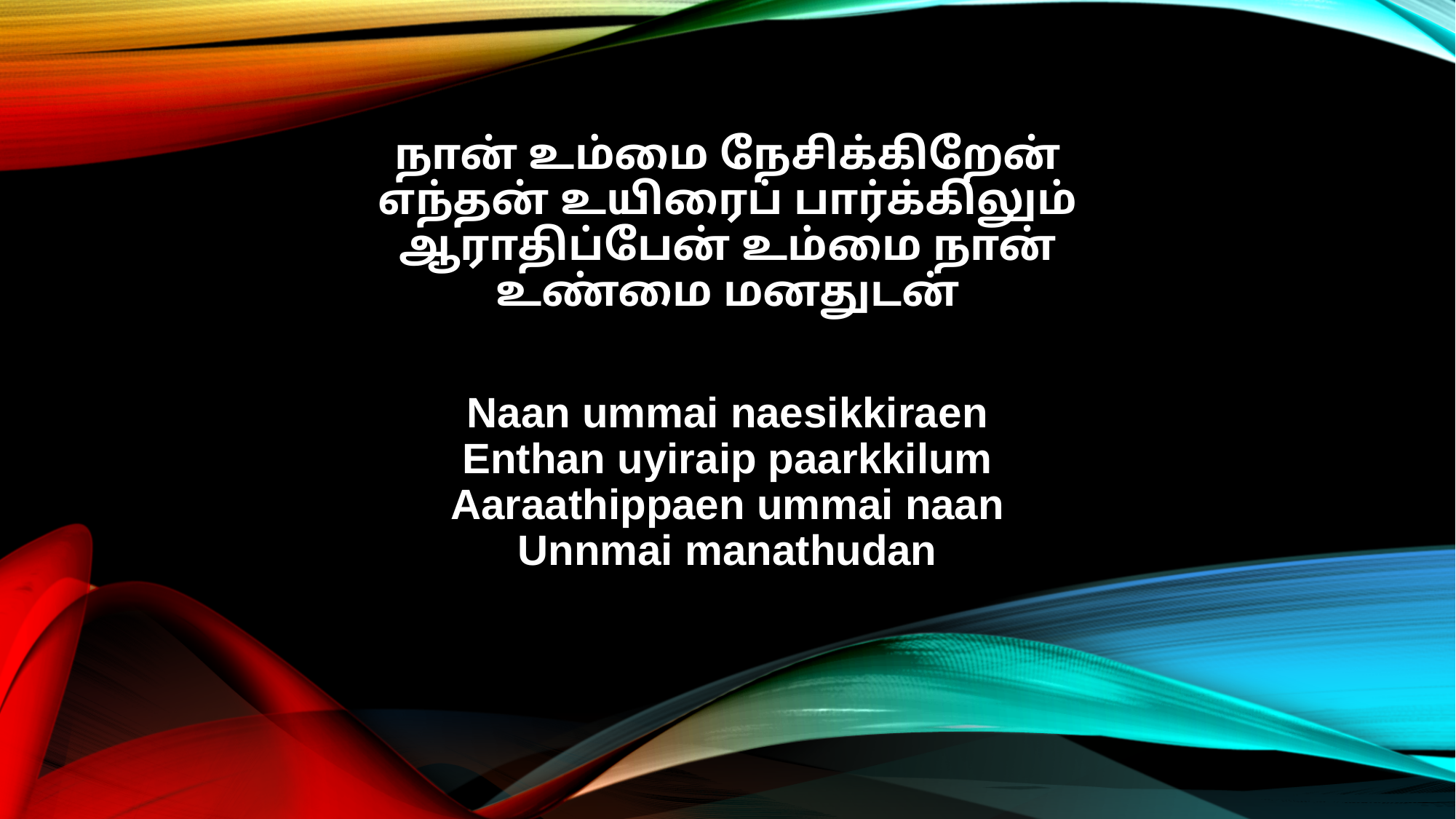

நான் உம்மை நேசிக்கிறேன்
எந்தன் உயிரைப் பார்க்கிலும்
ஆராதிப்பேன் உம்மை நான்
உண்மை மனதுடன்

Naan ummai naesikkiraen
Enthan uyiraip paarkkilum
Aaraathippaen ummai naan
Unnmai manathudan